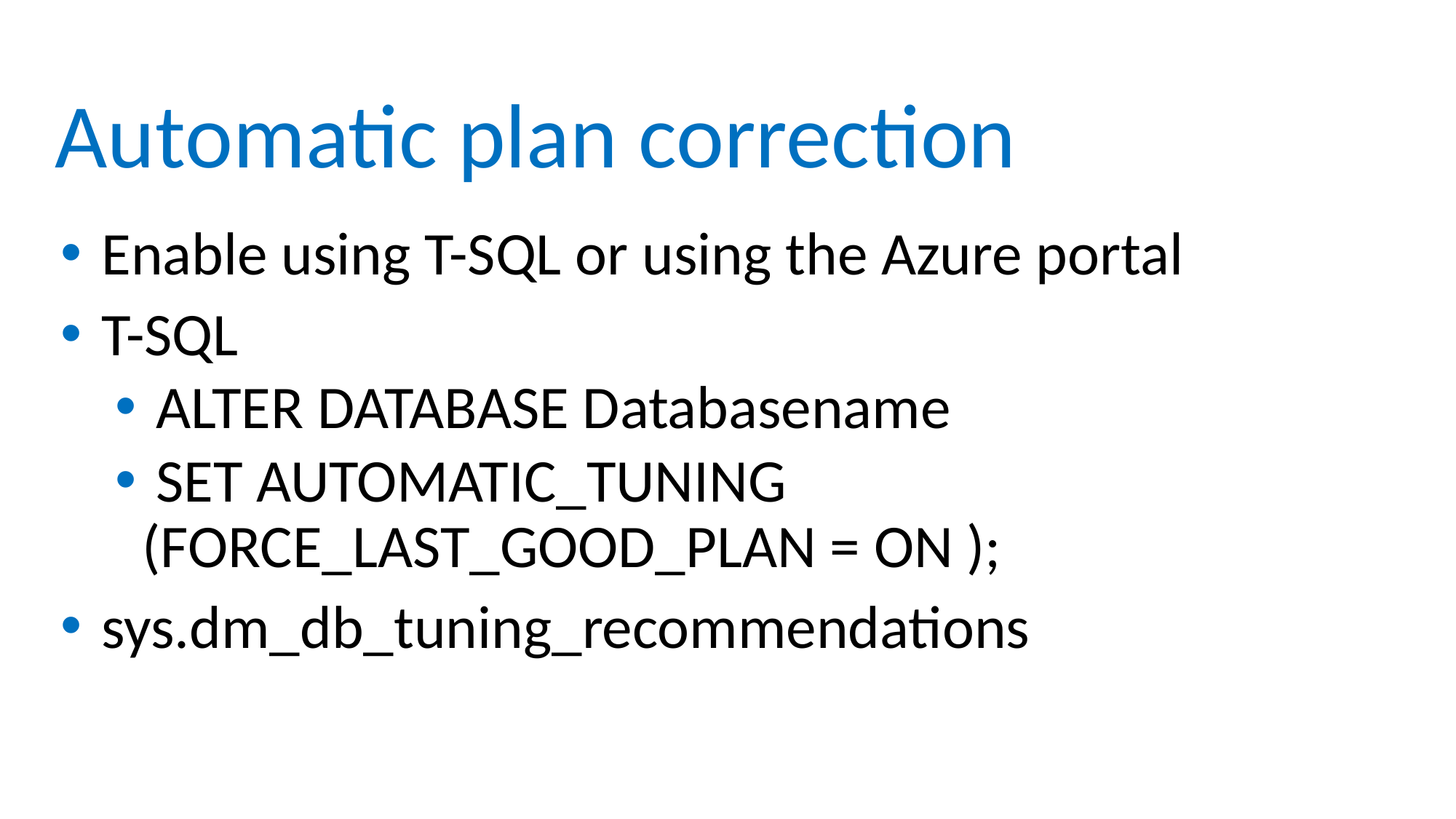

# Automatic plan correction
 Enable using T-SQL or using the Azure portal
 T-SQL
 ALTER DATABASE Databasename
 SET AUTOMATIC_TUNING (FORCE_LAST_GOOD_PLAN = ON );
 sys.dm_db_tuning_recommendations